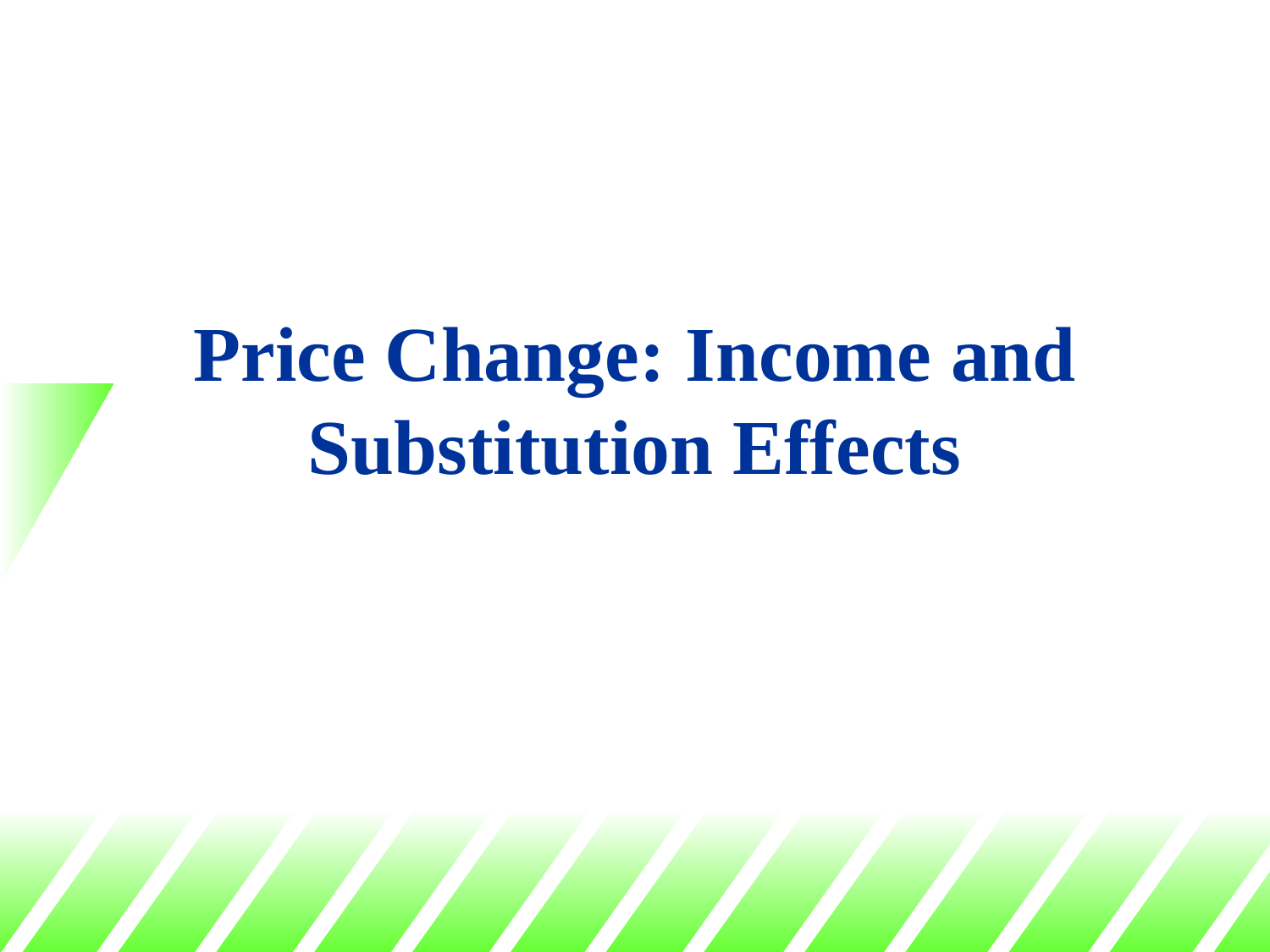

# Price Change: Income and Substitution Effects